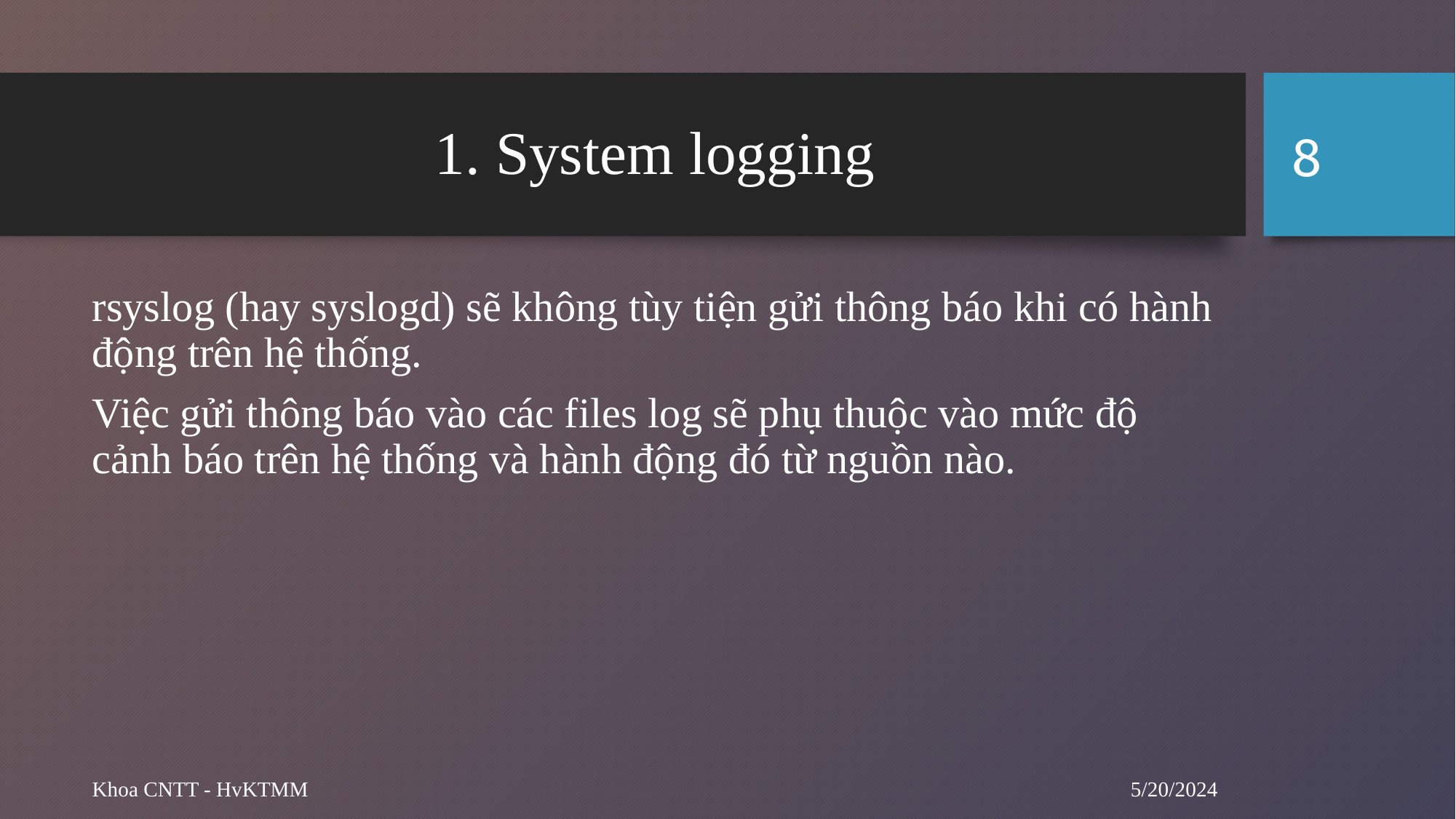

8
# 1. System logging
rsyslog (hay syslogd) sẽ không tùy tiện gửi thông báo khi có hành động trên hệ thống.
Việc gửi thông báo vào các files log sẽ phụ thuộc vào mức độ cảnh báo trên hệ thống và hành động đó từ nguồn nào.
5/20/2024
Khoa CNTT - HvKTMM